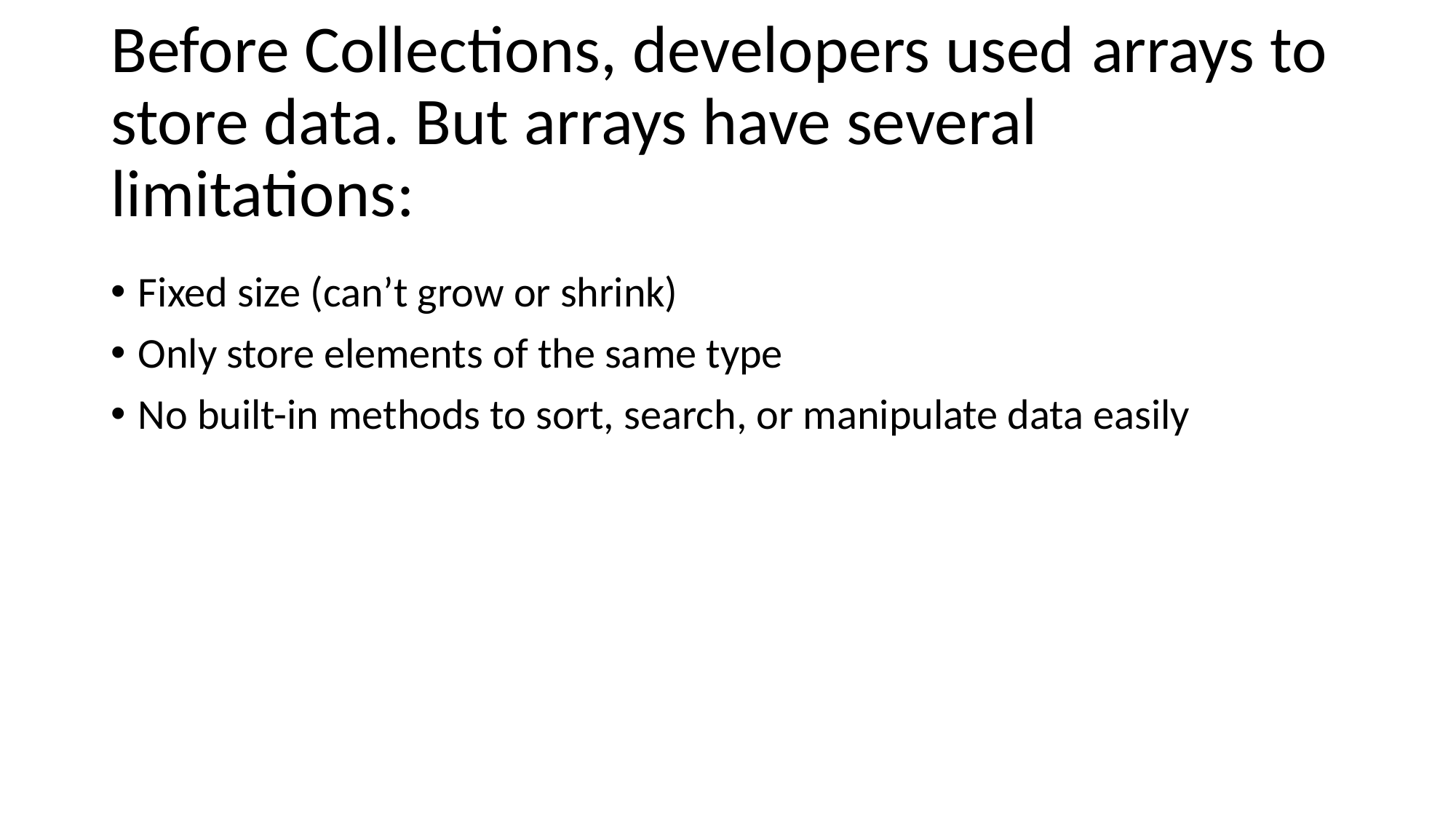

# Before Collections, developers used arrays to store data. But arrays have several limitations:
Fixed size (can’t grow or shrink)
Only store elements of the same type
No built-in methods to sort, search, or manipulate data easily